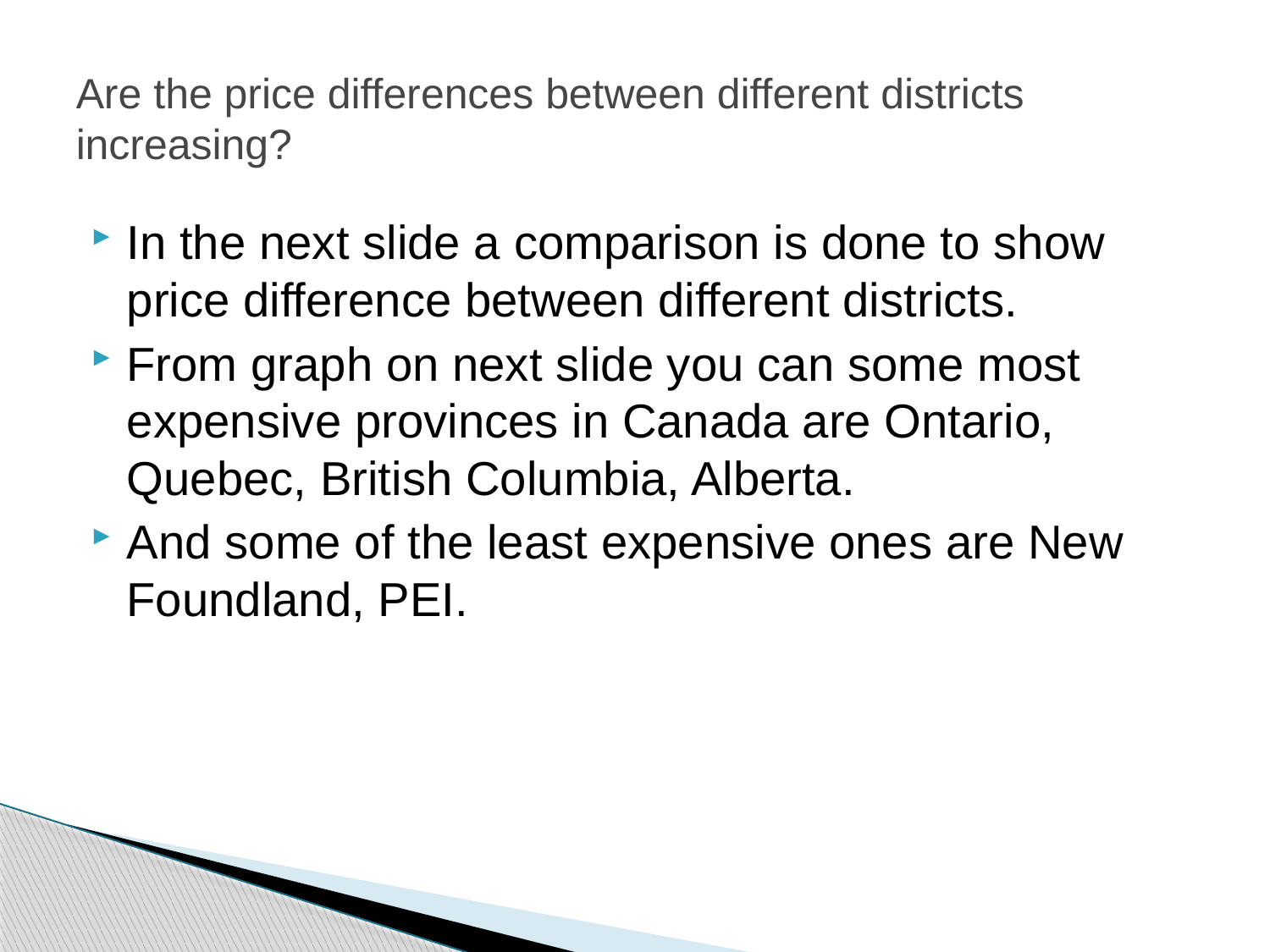

# Are the price differences between different districts increasing?
In the next slide a comparison is done to show price difference between different districts.
From graph on next slide you can some most expensive provinces in Canada are Ontario, Quebec, British Columbia, Alberta.
And some of the least expensive ones are New Foundland, PEI.